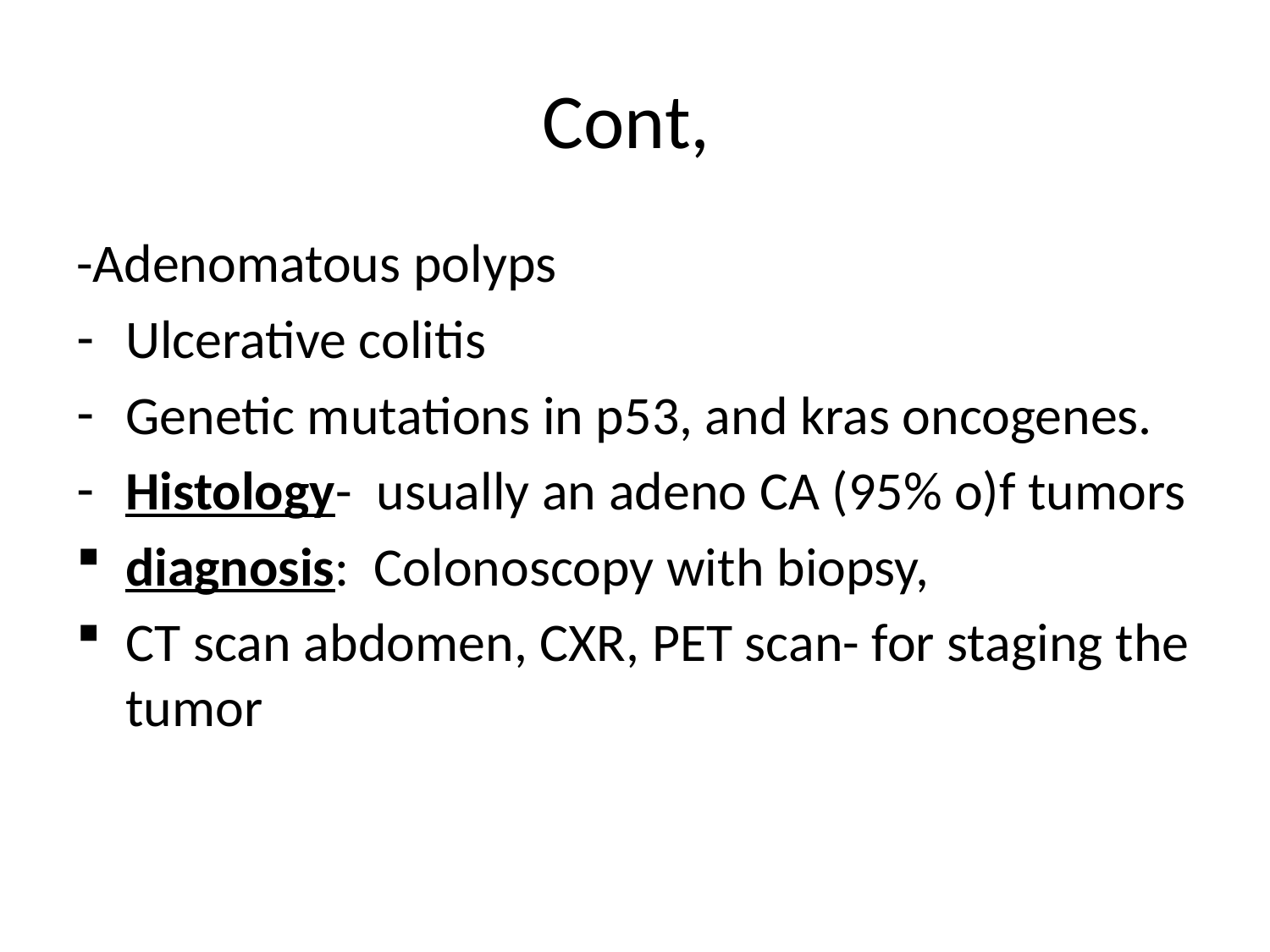

# Cont,
-Adenomatous polyps
Ulcerative colitis
Genetic mutations in p53, and kras oncogenes.
Histology-  usually an adeno CA (95% o)f tumors
diagnosis:  Colonoscopy with biopsy,
CT scan abdomen, CXR, PET scan- for staging the tumor